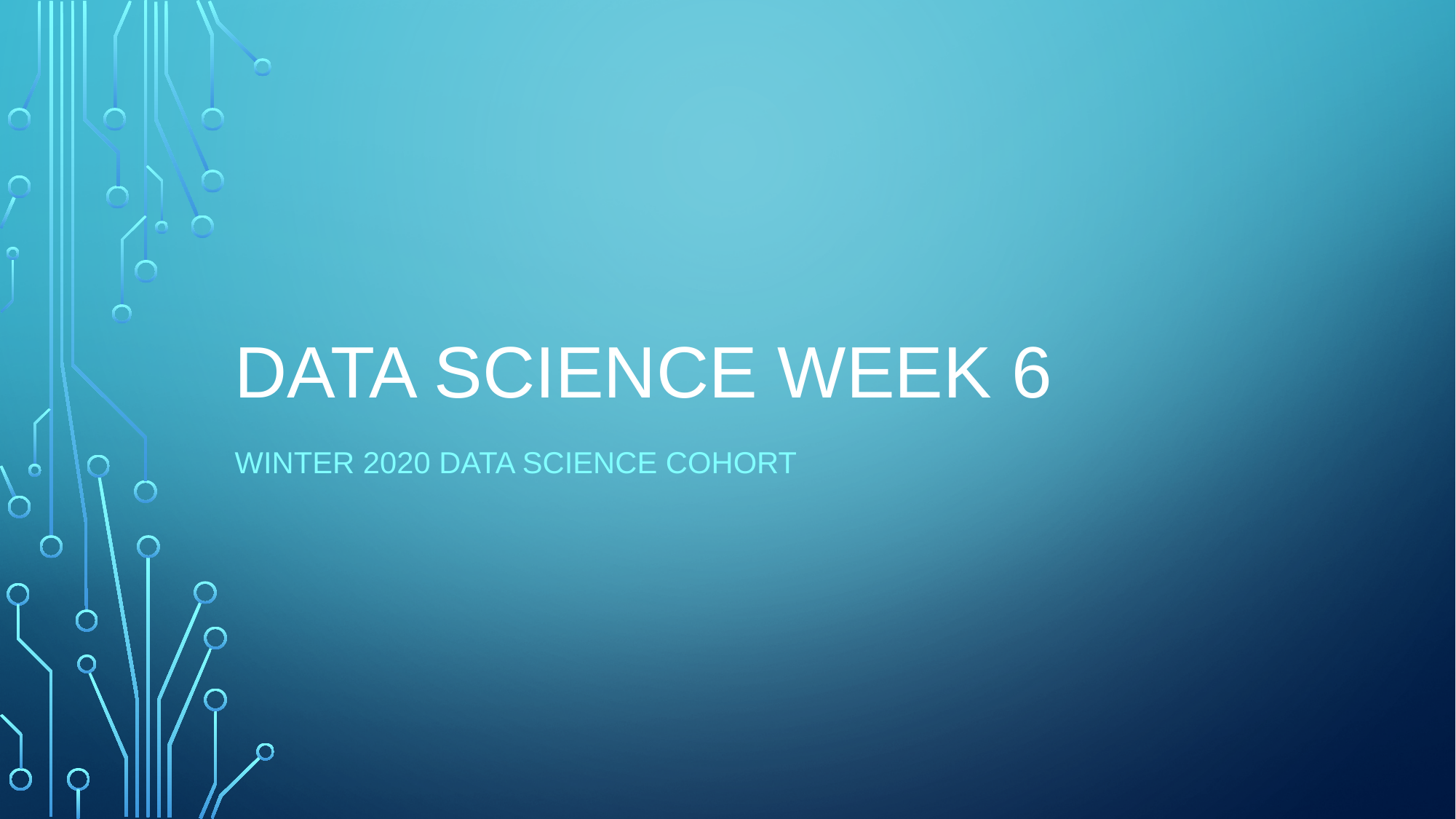

# Data science week 6
Winter 2020 Data Science Cohort